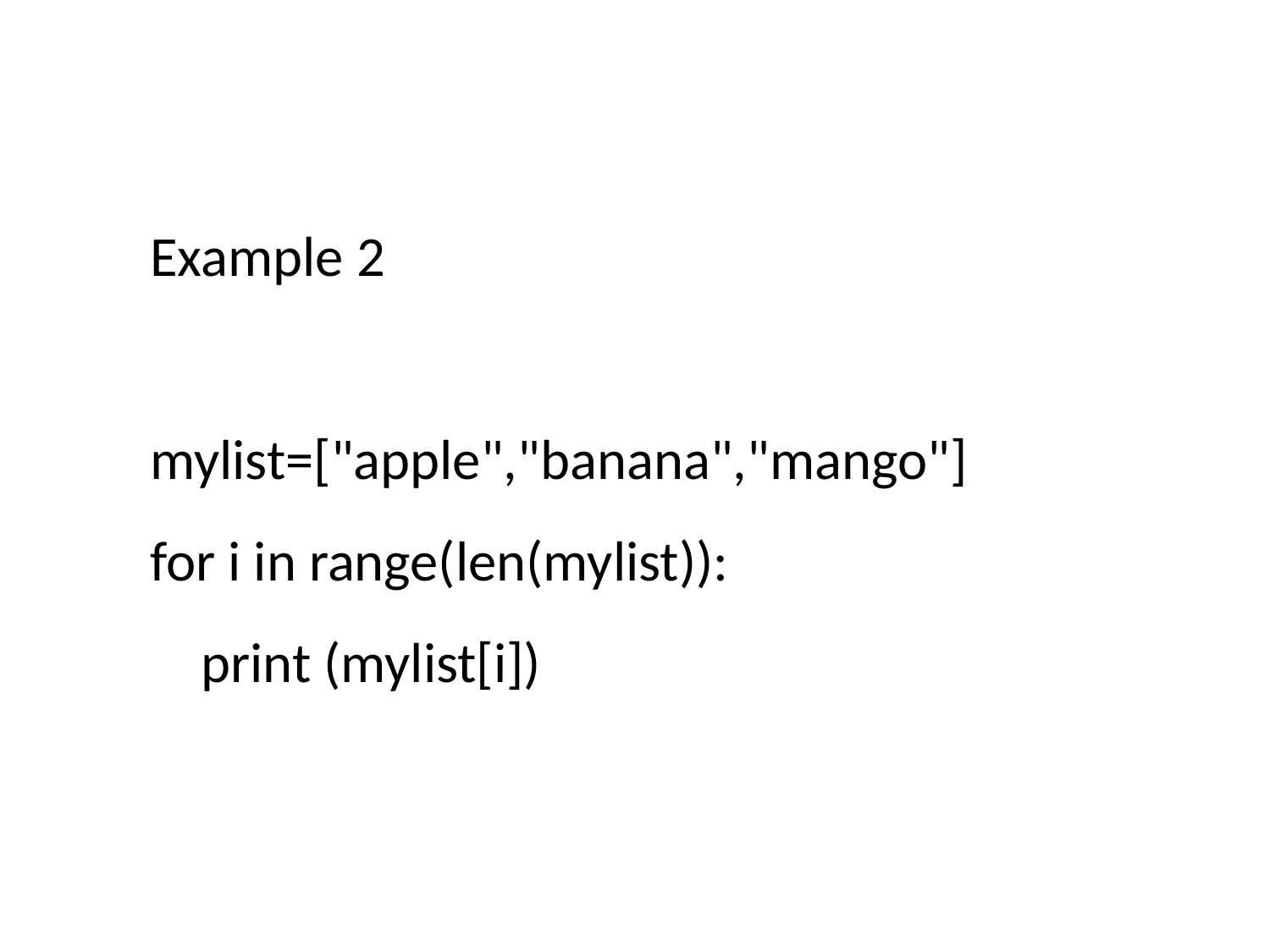

Example 2

mylist=["apple","banana","mango"]
for i in range(len(mylist)):
    print (mylist[i])